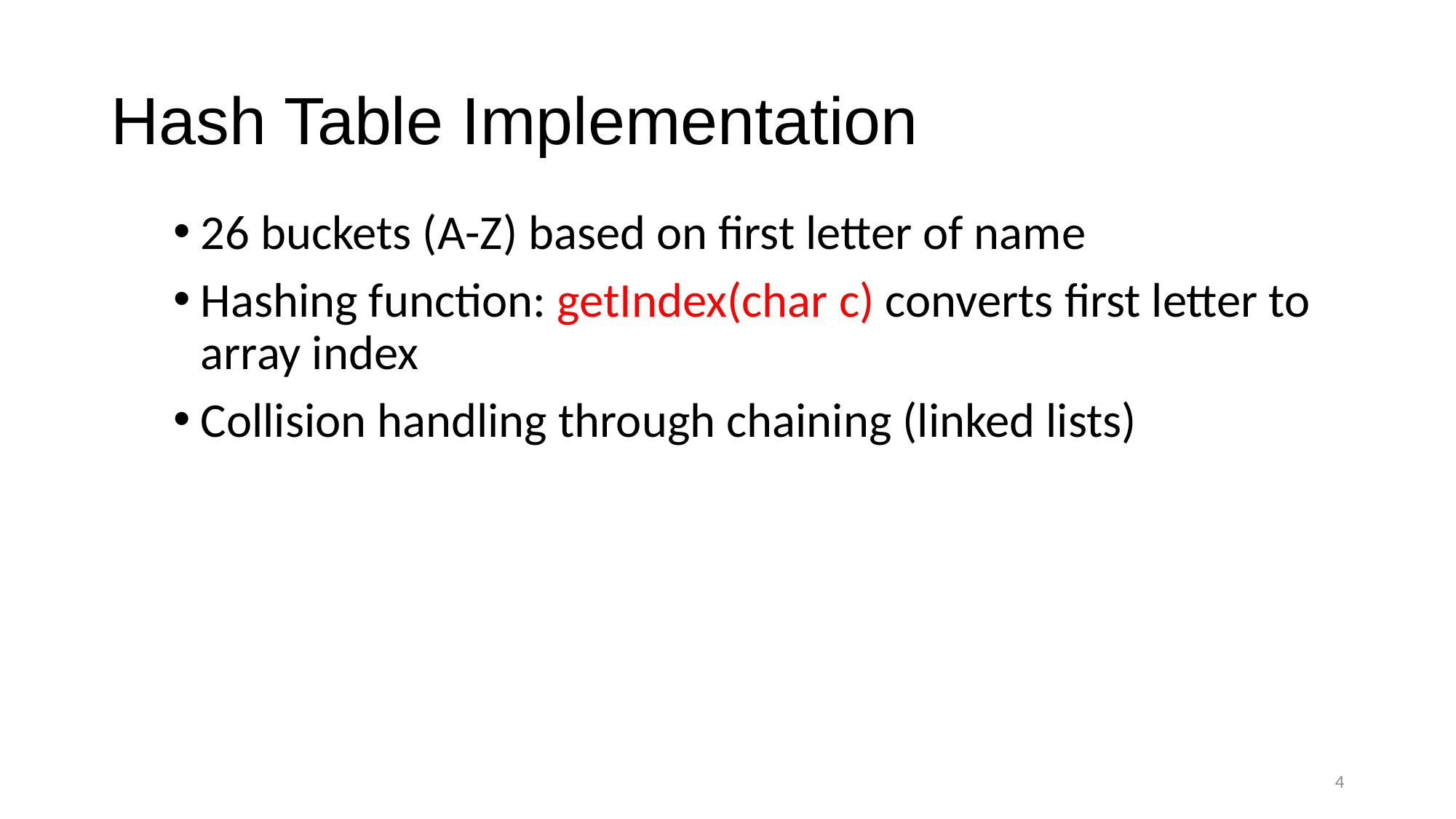

# Hash Table Implementation
26 buckets (A-Z) based on first letter of name
Hashing function: getIndex(char c) converts first letter to array index
Collision handling through chaining (linked lists)
4